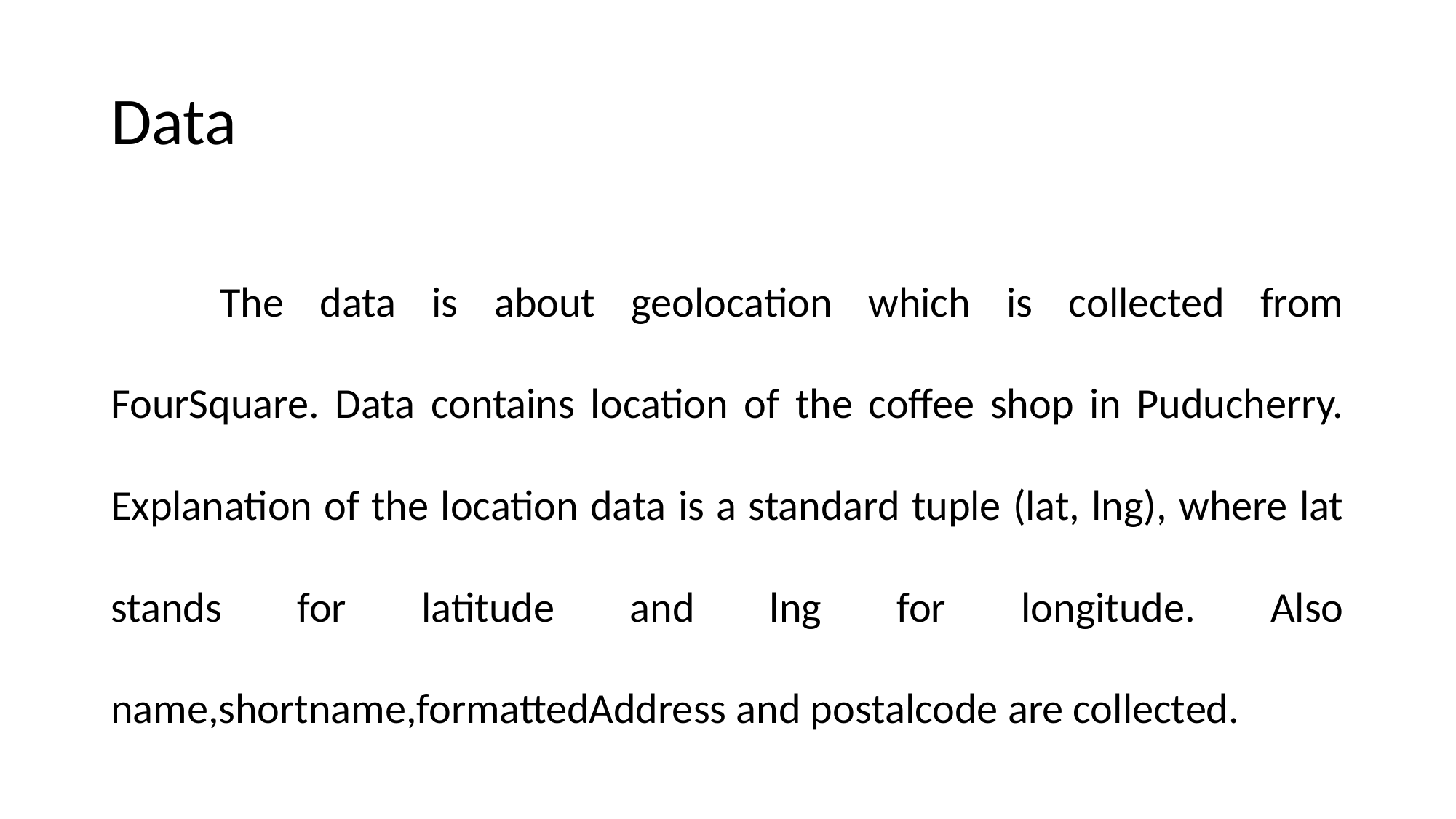

# Data
	The data is about geolocation which is collected from FourSquare. Data contains location of the coffee shop in Puducherry. Explanation of the location data is a standard tuple (lat, lng), where lat stands for latitude and lng for longitude. Also name,shortname,formattedAddress and postalcode are collected.